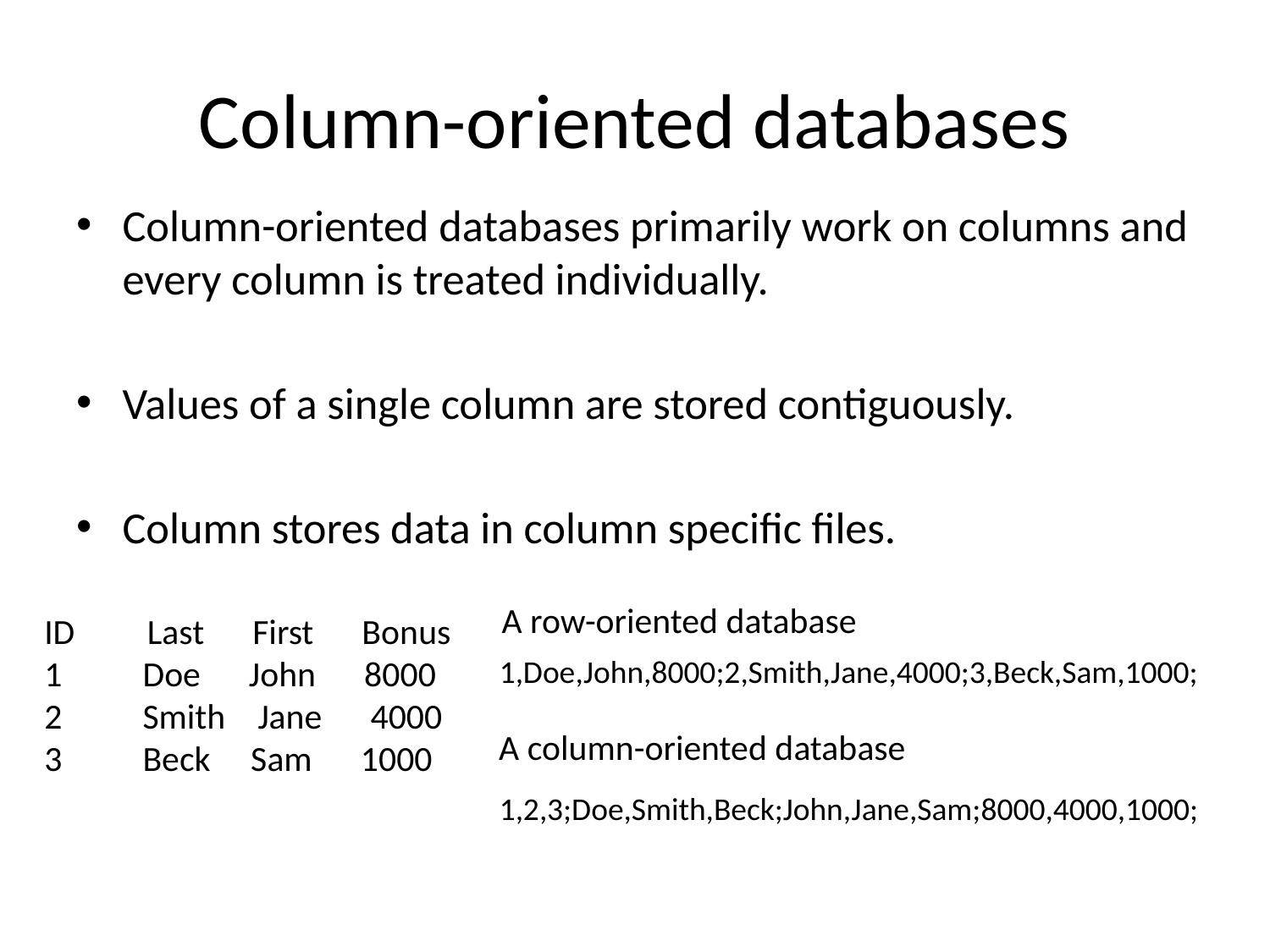

# Column-oriented databases
Column-oriented databases primarily work on columns and every column is treated individually.

Values of a single column are stored contiguously.

Column stores data in column specific files.

A row-oriented database
ID         Last      First      Bonus
1          Doe      John      8000
2          Smith    Jane      4000
3          Beck     Sam      1000
1,Doe,John,8000;2,Smith,Jane,4000;3,Beck,Sam,1000;
A column-oriented database
1,2,3;Doe,Smith,Beck;John,Jane,Sam;8000,4000,1000;